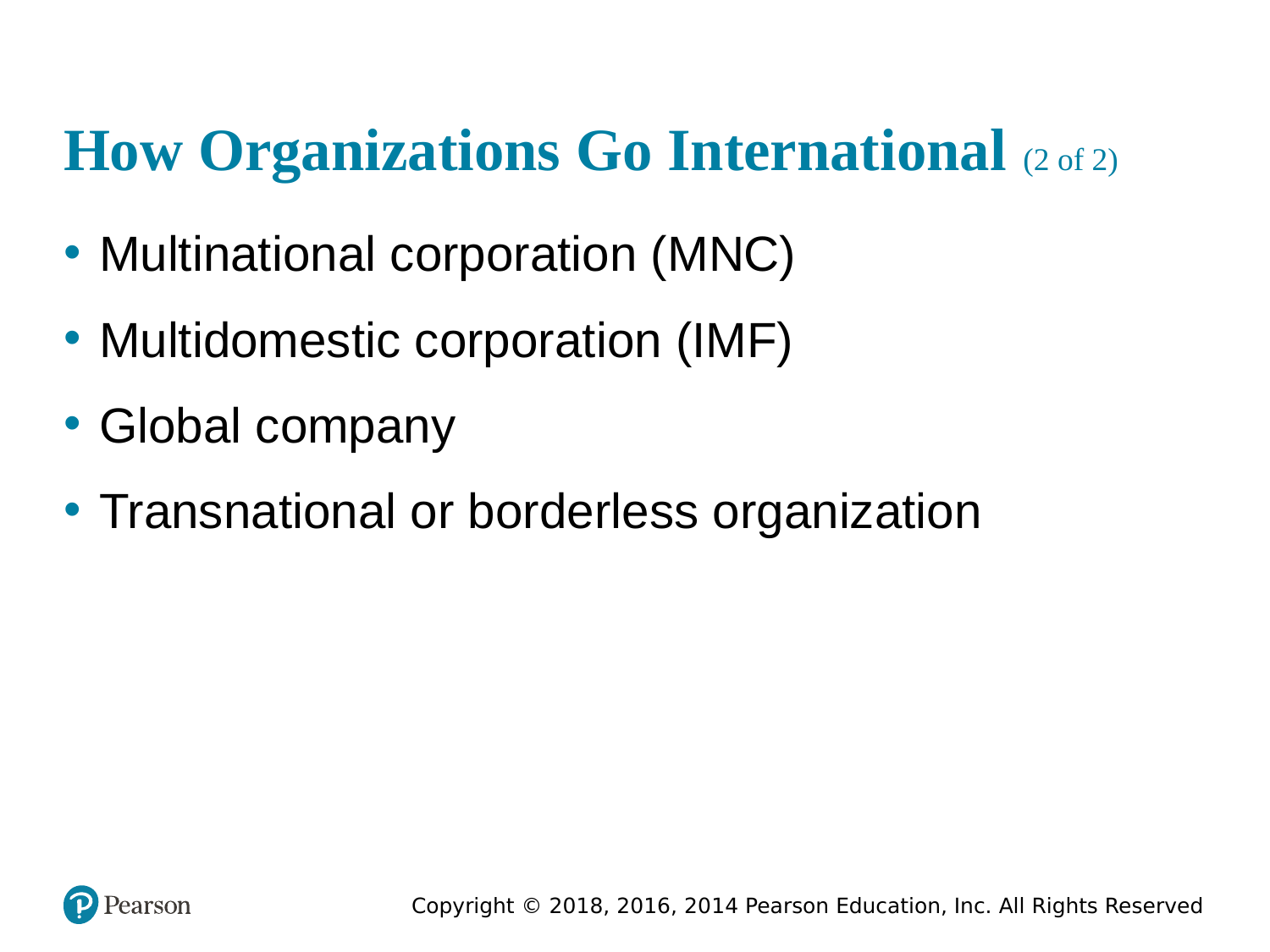

# How Organizations Go International (2 of 2)
Multinational corporation (MNC)
Multidomestic corporation (IMF)
Global company
Transnational or borderless organization